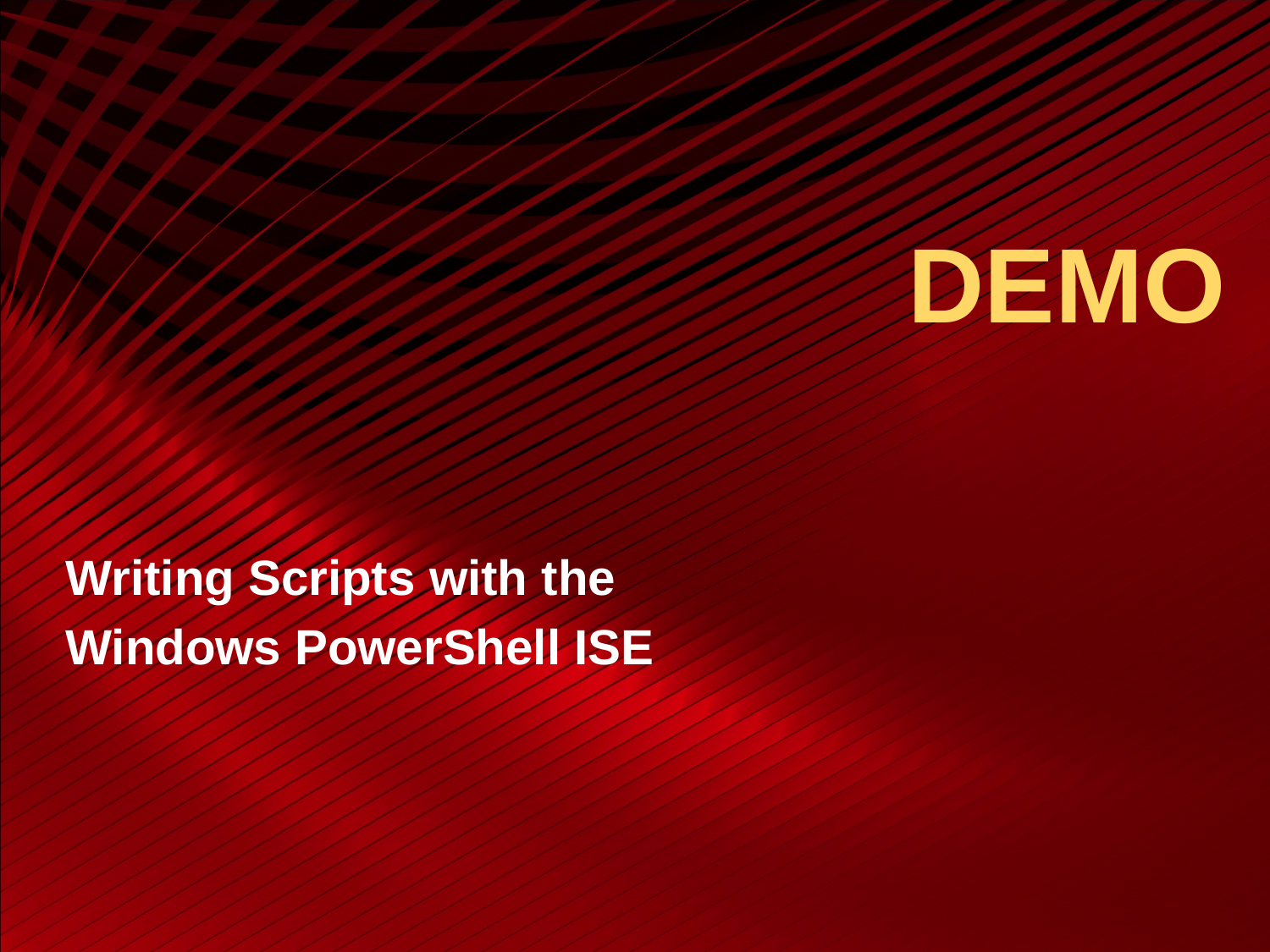

# DEMO
Writing Scripts with the
Windows PowerShell ISE